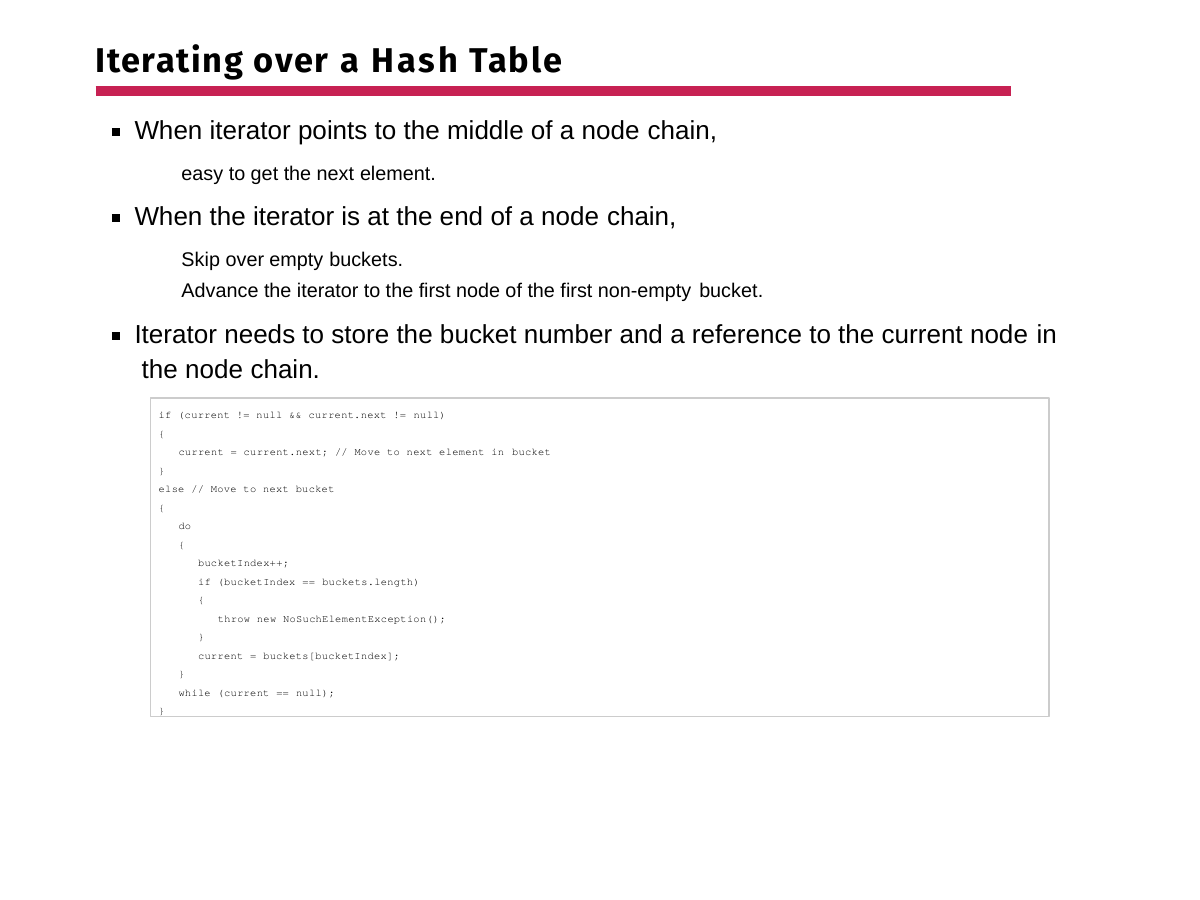

# Iterating over a Hash Table
When iterator points to the middle of a node chain,
easy to get the next element.
When the iterator is at the end of a node chain,
Skip over empty buckets.
Advance the iterator to the first node of the first non-empty bucket.
Iterator needs to store the bucket number and a reference to the current node in  the node chain.

if (current != null && current.next != null)
{
current = current.next; // Move to next element in bucket
}
else // Move to next bucket
{
do
{
bucketIndex++;
if (bucketIndex == buckets.length)
{
throw new NoSuchElementException();
}
current = buckets[bucketIndex];
}
while (current == null);
}